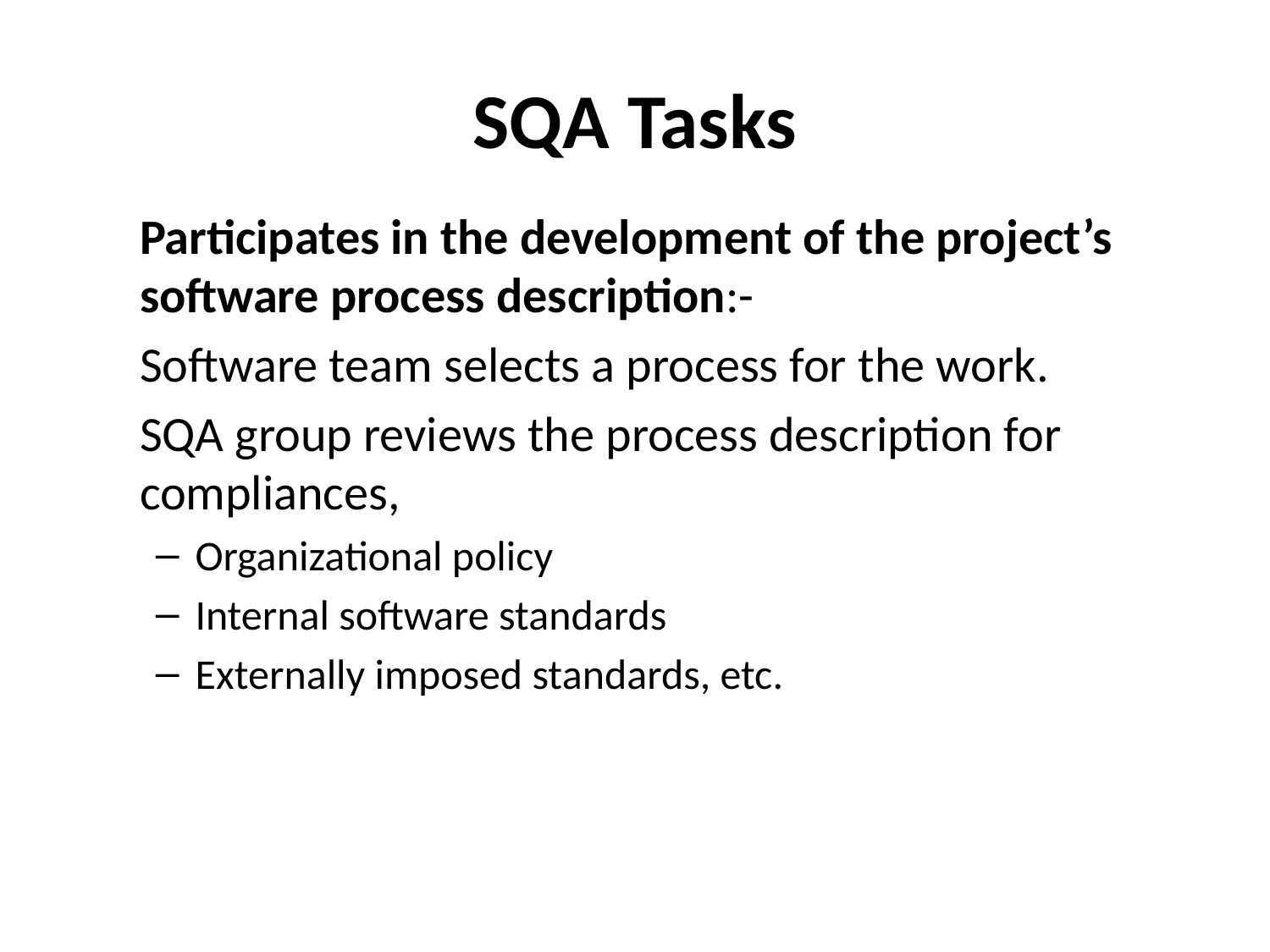

# SQA Tasks
	Participates in the development of the project’s software process description:-
	Software team selects a process for the work.
	SQA group reviews the process description for compliances,
Organizational policy
Internal software standards
Externally imposed standards, etc.